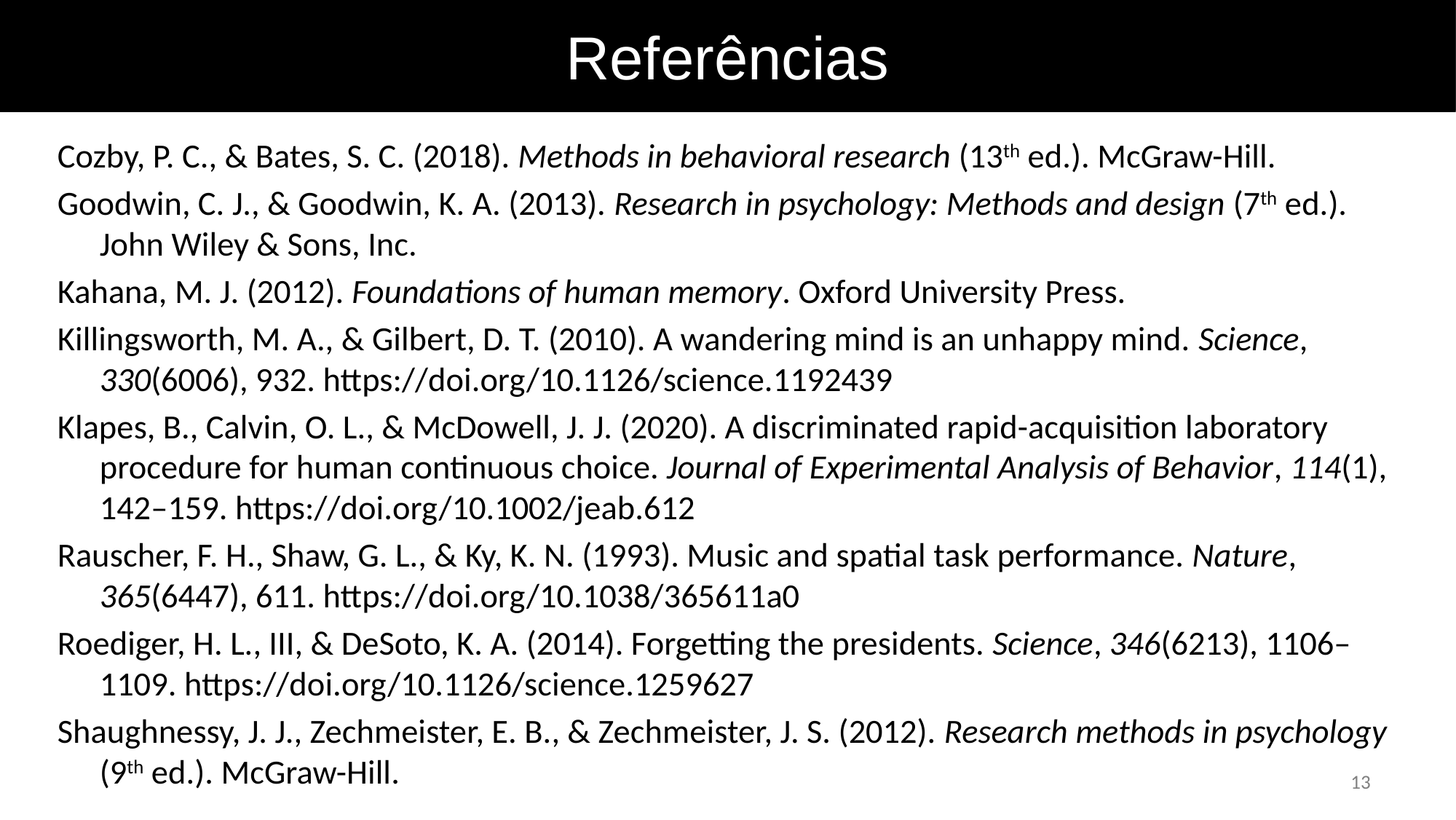

Referências
Cozby, P. C., & Bates, S. C. (2018). Methods in behavioral research (13th ed.). McGraw-Hill.
Goodwin, C. J., & Goodwin, K. A. (2013). Research in psychology: Methods and design (7th ed.). John Wiley & Sons, Inc.
Kahana, M. J. (2012). Foundations of human memory. Oxford University Press.
Killingsworth, M. A., & Gilbert, D. T. (2010). A wandering mind is an unhappy mind. Science, 330(6006), 932. https://doi.org/10.1126/science.1192439
Klapes, B., Calvin, O. L., & McDowell, J. J. (2020). A discriminated rapid-acquisition laboratory procedure for human continuous choice. Journal of Experimental Analysis of Behavior, 114(1), 142–159. https://doi.org/10.1002/jeab.612
Rauscher, F. H., Shaw, G. L., & Ky, K. N. (1993). Music and spatial task performance. Nature, 365(6447), 611. https://doi.org/10.1038/365611a0
Roediger, H. L., III, & DeSoto, K. A. (2014). Forgetting the presidents. Science, 346(6213), 1106–1109. https://doi.org/10.1126/science.1259627
Shaughnessy, J. J., Zechmeister, E. B., & Zechmeister, J. S. (2012). Research methods in psychology (9th ed.). McGraw-Hill.
13